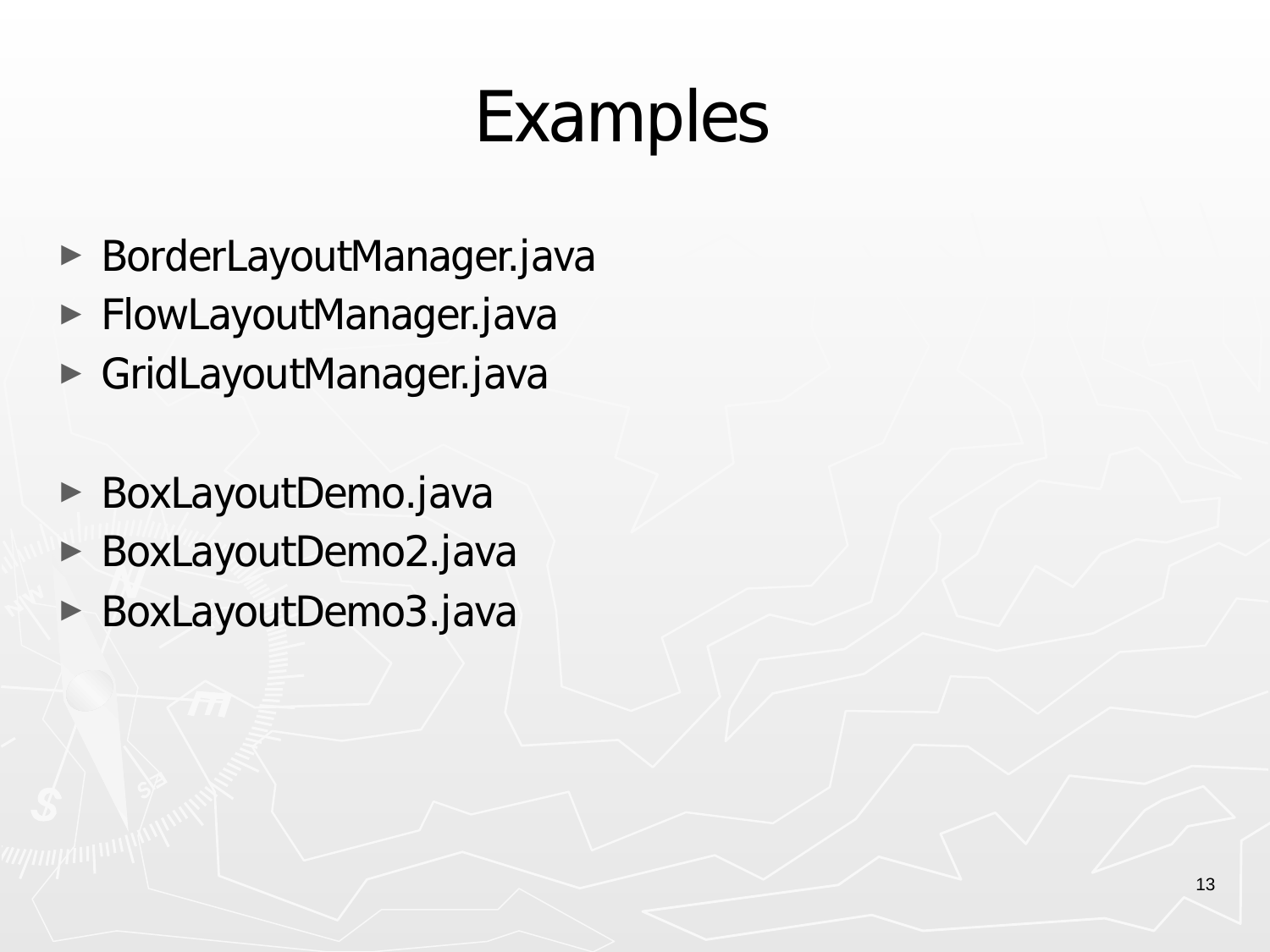

# Examples
BorderLayoutManager.java
FlowLayoutManager.java
GridLayoutManager.java

BoxLayoutDemo.java
BoxLayoutDemo2.java
BoxLayoutDemo3.java

13